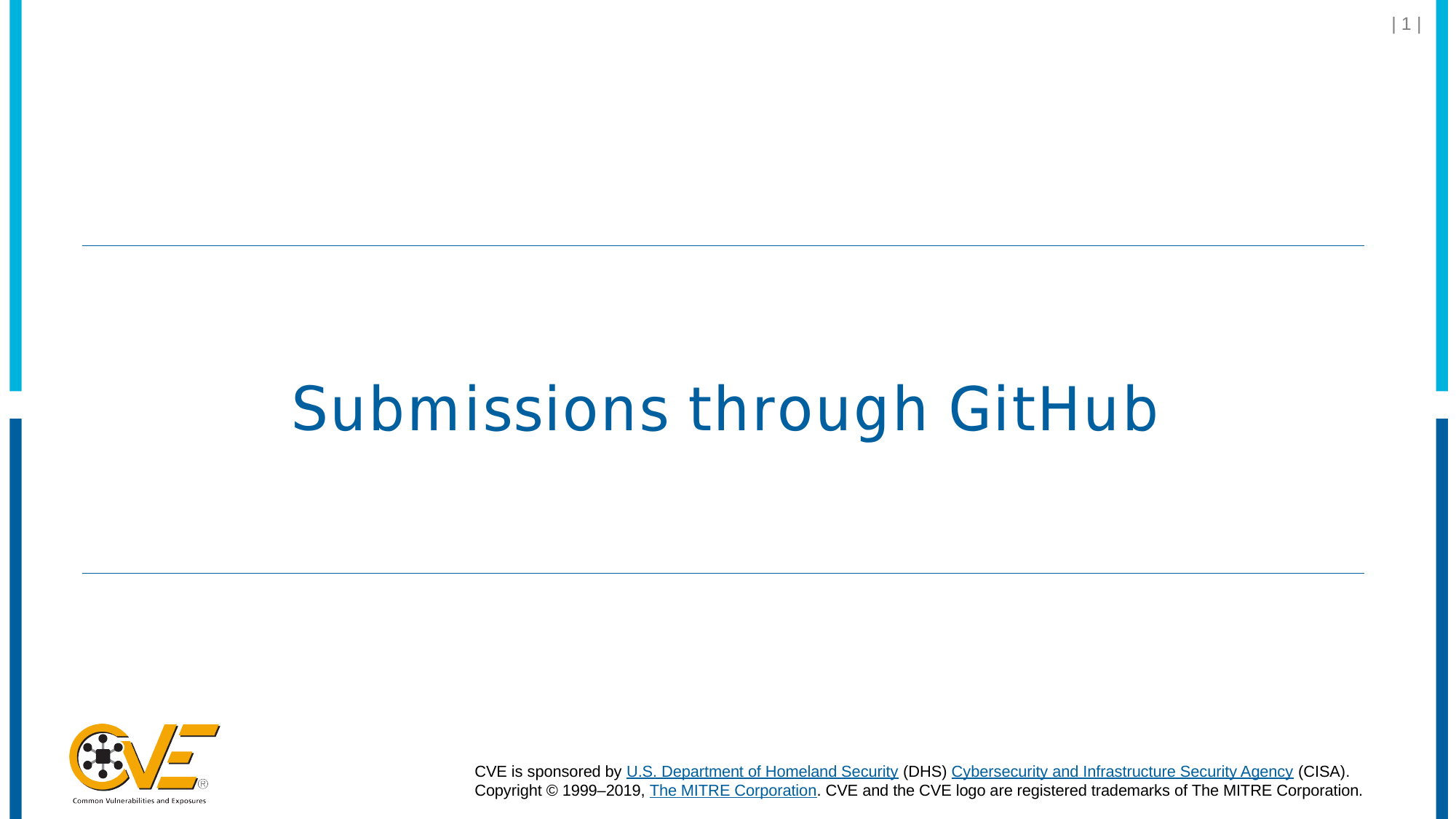

| 1 |
# Submissions through GitHub